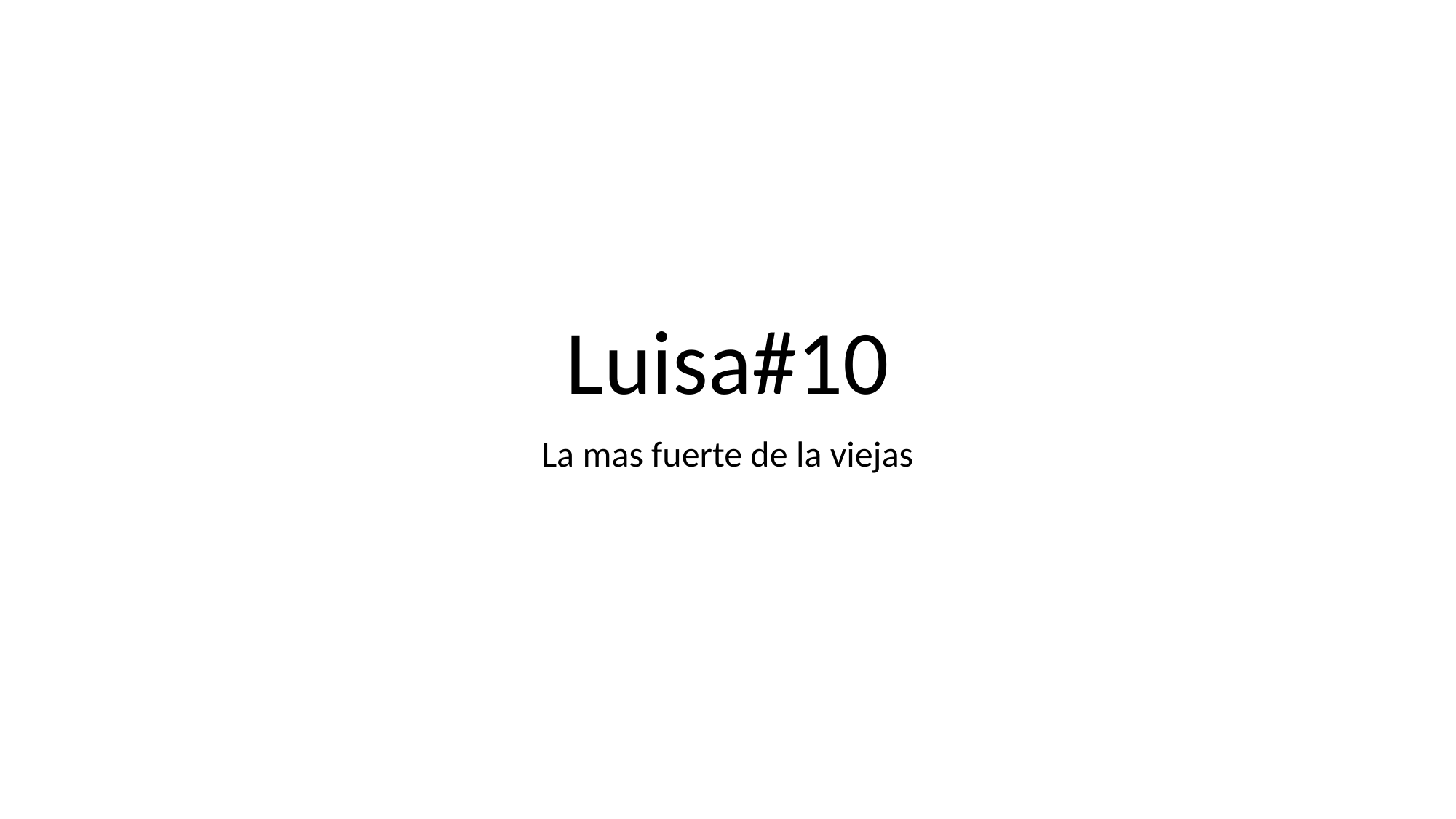

# Luisa#10
La mas fuerte de la viejas